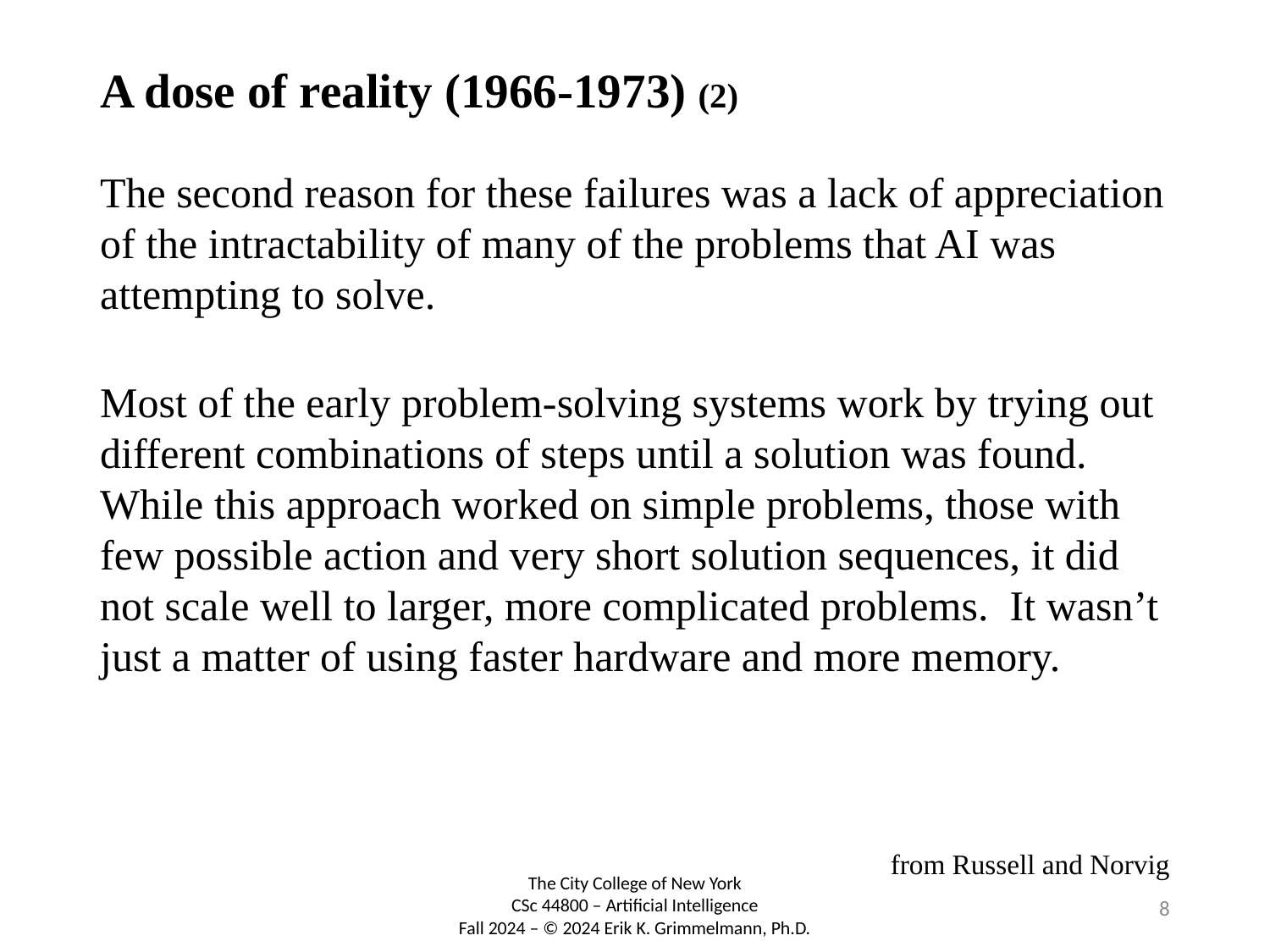

# A dose of reality (1966-1973) (2)
The second reason for these failures was a lack of appreciation of the intractability of many of the problems that AI was attempting to solve.

Most of the early problem-solving systems work by trying out different combinations of steps until a solution was found.  While this approach worked on simple problems, those with few possible action and very short solution sequences, it did not scale well to larger, more complicated problems.  It wasn’t just a matter of using faster hardware and more memory.

from Russell and Norvig
8